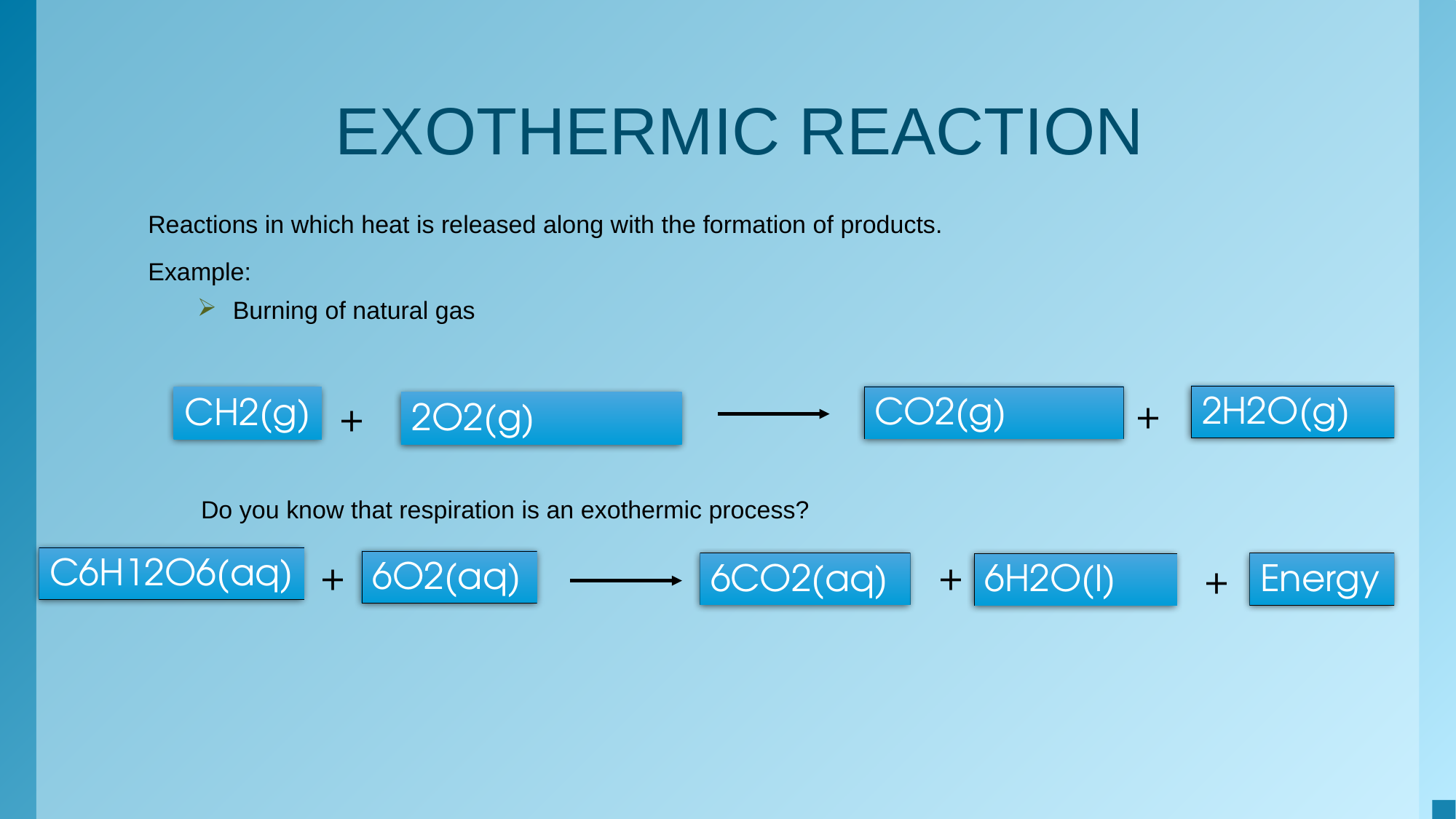

# EXOTHERMIC REACTION
Reactions in which heat is released along with the formation of products.
Example:
Burning of natural gas

Do you know that respiration is an exothermic process?

2H2O(g)
CO2(g)
CH2(g)
+
+
2O2(g)
C6H12O6(aq)
+
6O2(aq)
+
6CO2(aq)
Energy
6H2O(l)
+